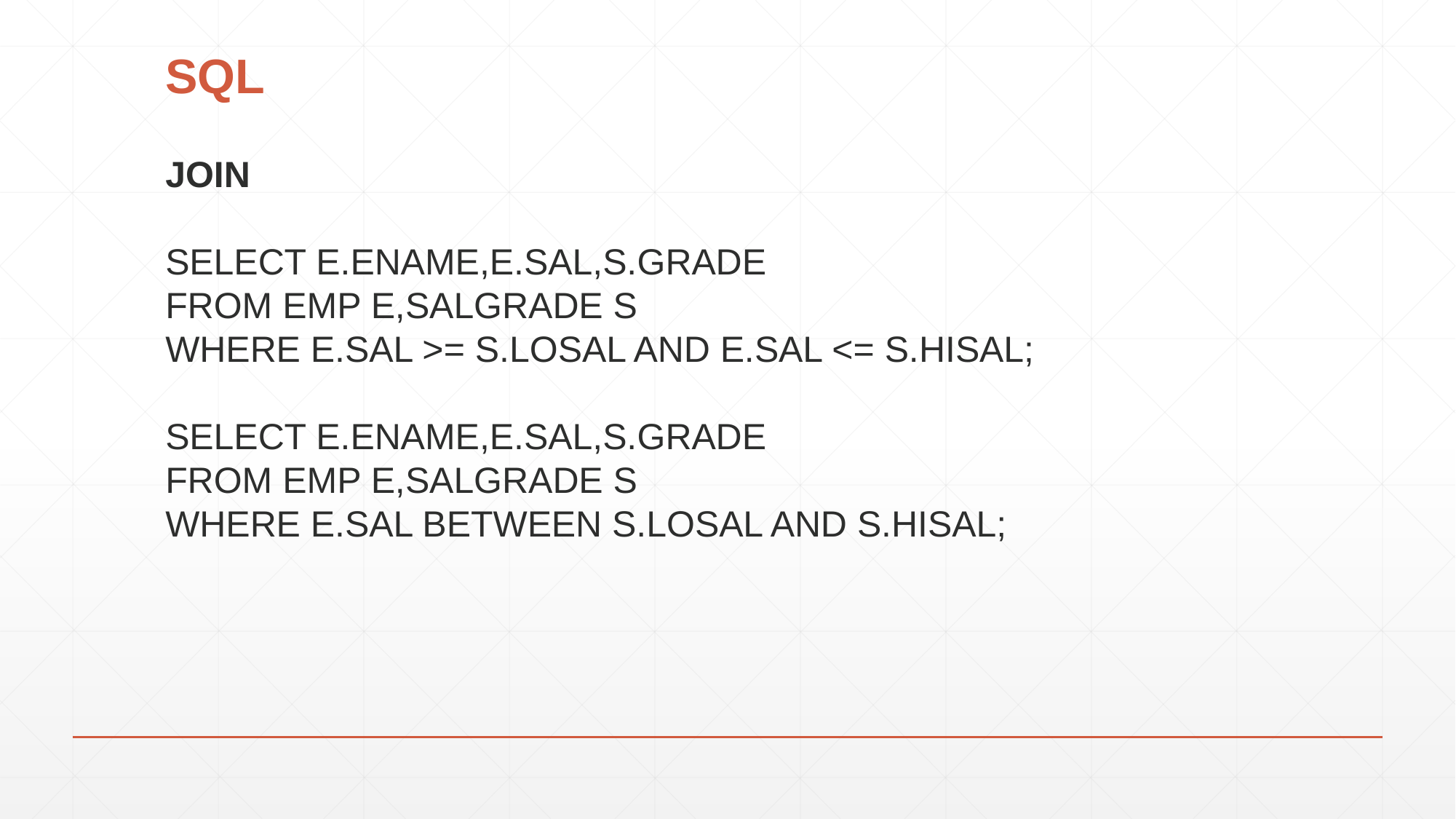

# SQL
JOIN

SELECT E.ENAME,E.SAL,S.GRADE
FROM EMP E,SALGRADE S
WHERE E.SAL >= S.LOSAL AND E.SAL <= S.HISAL;

SELECT E.ENAME,E.SAL,S.GRADE
FROM EMP E,SALGRADE S
WHERE E.SAL BETWEEN S.LOSAL AND S.HISAL;